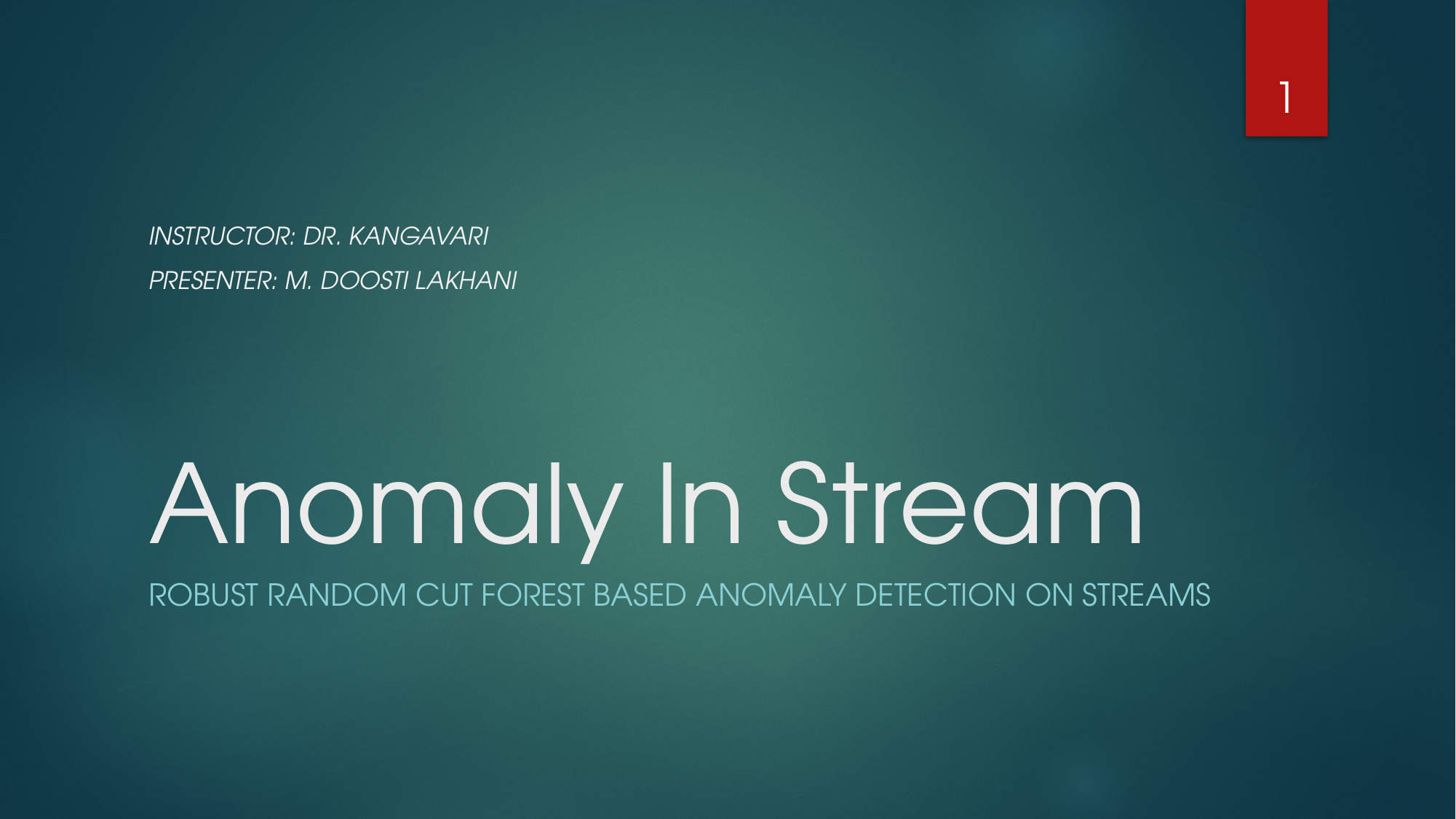

1
# Anomaly In Stream
Instructor: Dr. Kangavari
Presenter: M. Doosti Lakhani
Robust Random Cut Forest Based Anomaly Detection On Streams